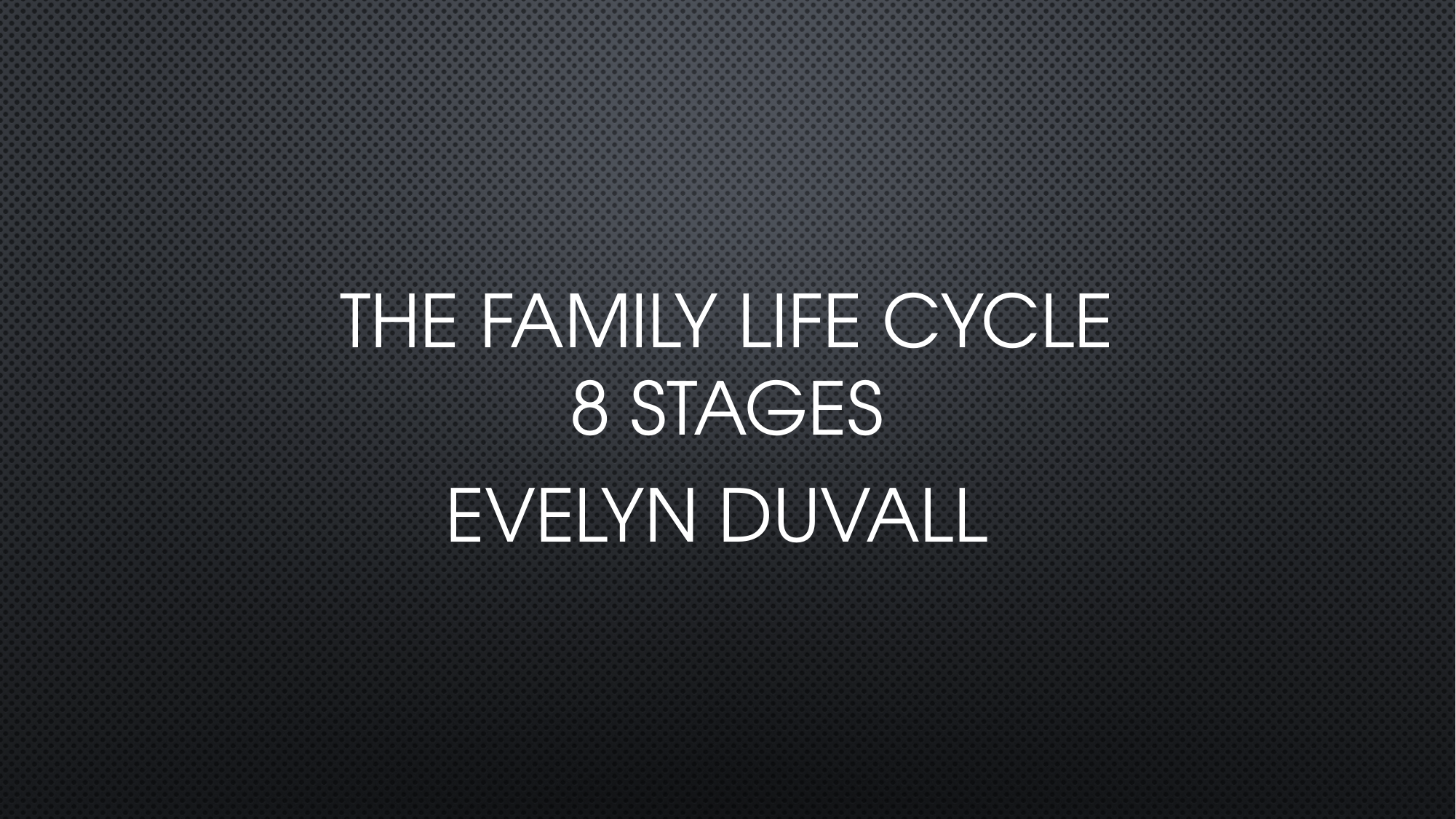

# The FAMILY LIFE CYCLE 8 Stages
Evelyn Duvall